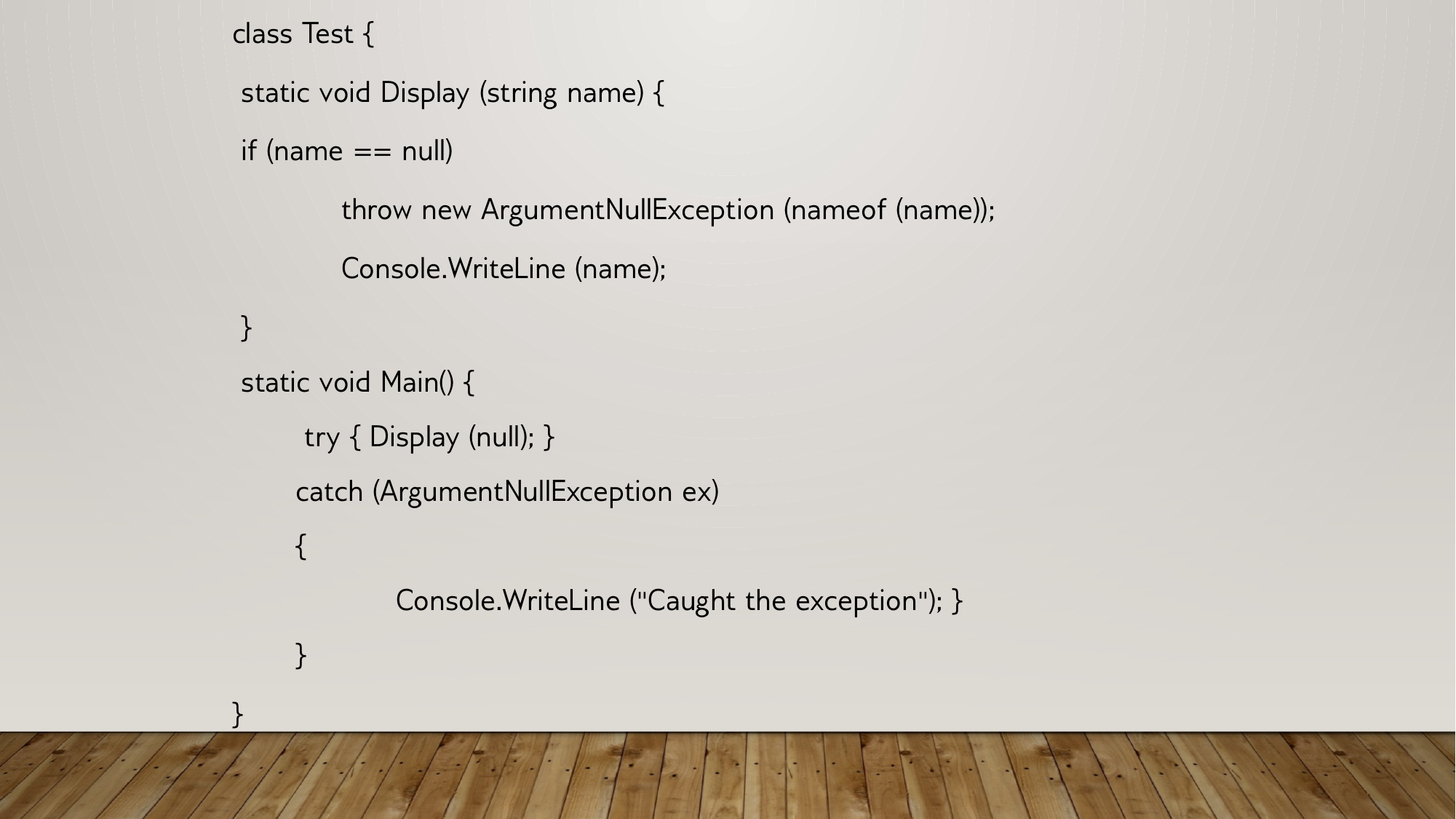

class Test {
 static void Display (string name) {
 if (name == null)
 	throw new ArgumentNullException (nameof (name));
 	Console.WriteLine (name);
 }
 static void Main() {
        try { Display (null); }
 catch (ArgumentNullException ex)
 {
	Console.WriteLine ("Caught the exception"); }
 }
}